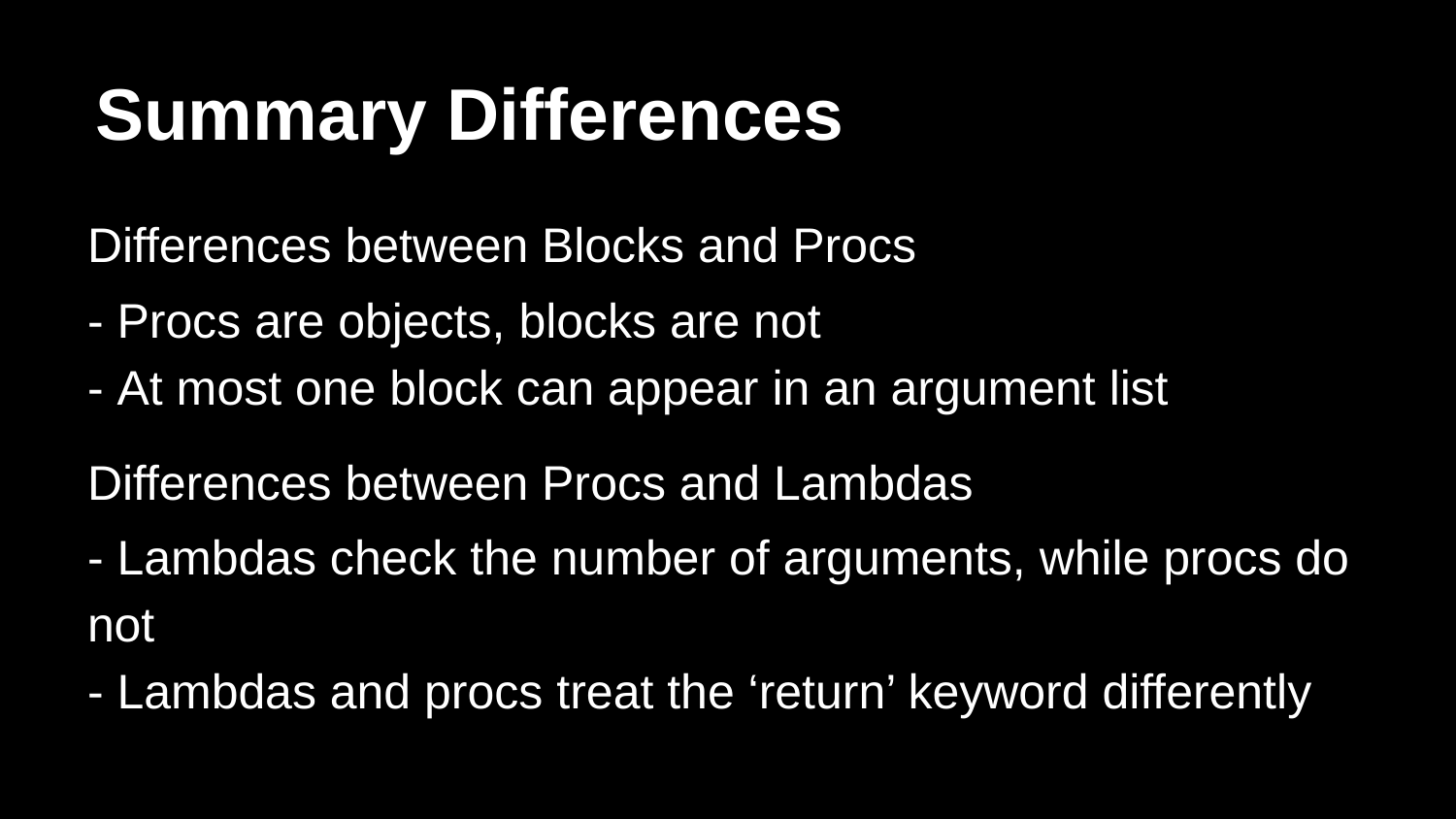

# Summary Differences
Differences between Blocks and Procs
- Procs are objects, blocks are not
- At most one block can appear in an argument list
Differences between Procs and Lambdas
- Lambdas check the number of arguments, while procs do not
- Lambdas and procs treat the ‘return’ keyword differently